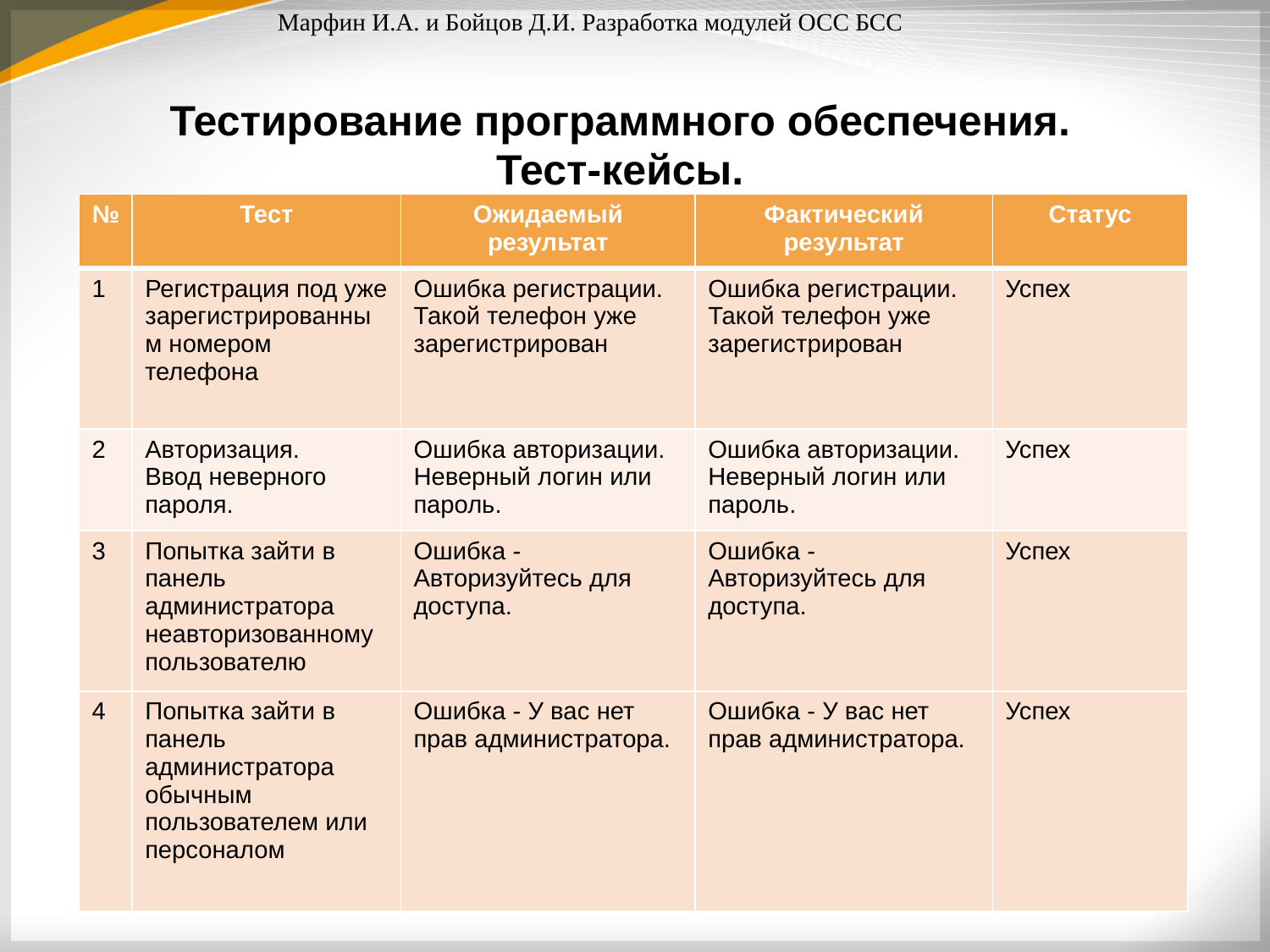

Марфин И.А. и Бойцов Д.И. Разработка модулей ОСС БСС
Тестирование программного обеспечения.
Тест-кейсы.
| № | Тест | Ожидаемый результат | Фактический результат | Статус |
| --- | --- | --- | --- | --- |
| 1 | Регистрация под уже зарегистрированным номером телефона | Ошибка регистрации. Такой телефон уже зарегистрирован | Ошибка регистрации. Такой телефон уже зарегистрирован | Успех |
| 2 | Авторизация. Ввод неверного пароля. | Ошибка авторизации. Неверный логин или пароль. | Ошибка авторизации. Неверный логин или пароль. | Успех |
| 3 | Попытка зайти в панель администратора неавторизованному пользователю | Ошибка - Авторизуйтесь для доступа. | Ошибка - Авторизуйтесь для доступа. | Успех |
| 4 | Попытка зайти в панель администратора обычным пользователем или персоналом | Ошибка - У вас нет прав администратора. | Ошибка - У вас нет прав администратора. | Успех |